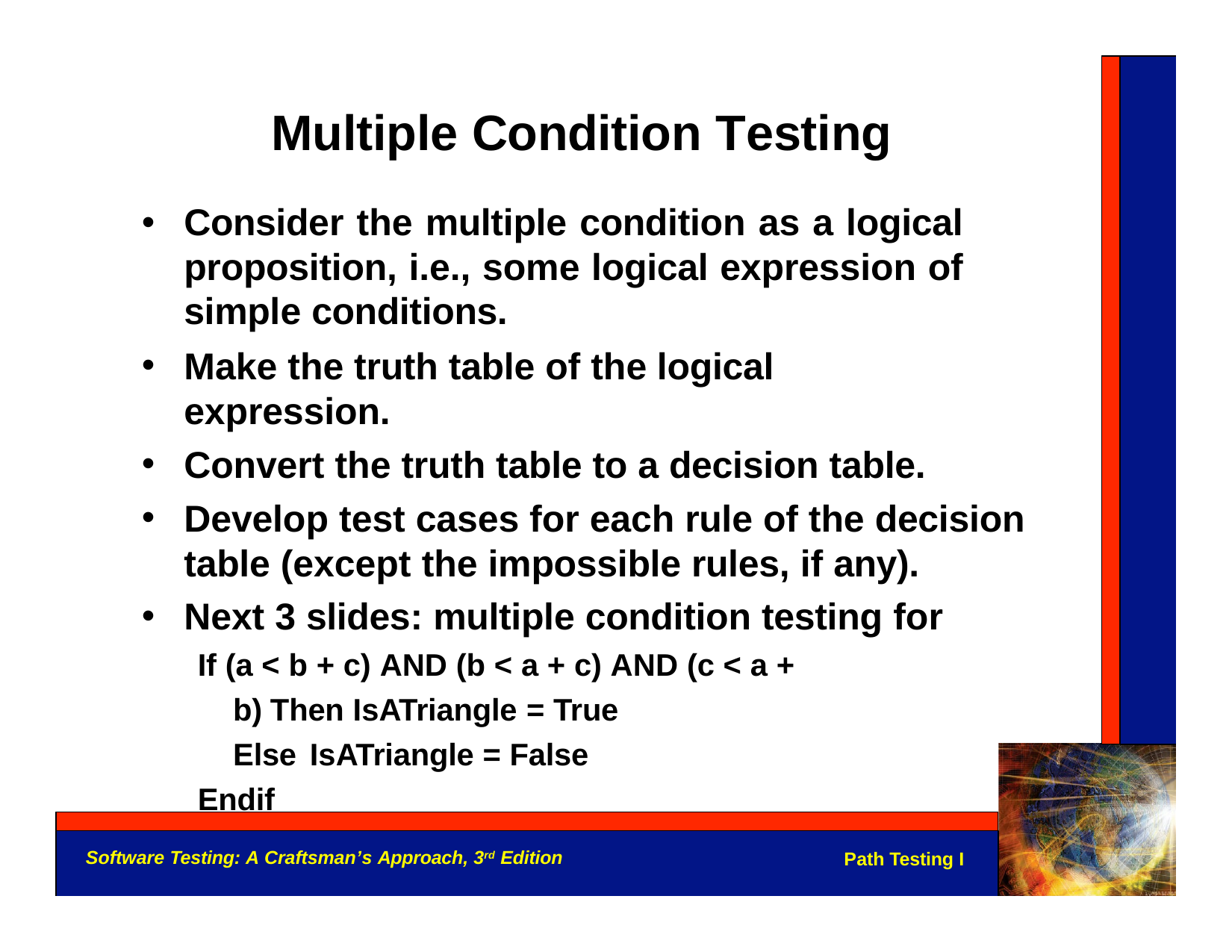

# Multiple Condition Testing
Consider the multiple condition as a logical proposition, i.e., some logical expression of simple conditions.
Make the truth table of the logical expression.
Convert the truth table to a decision table.
Develop test cases for each rule of the decision table (except the impossible rules, if any).
Next 3 slides: multiple condition testing for
If (a < b + c) AND (b < a + c) AND (c < a + b) Then IsATriangle = True
Else	IsATriangle = False Endif
Software Testing: A Craftsman’s Approach, 3rd  Edition
Path Testing I